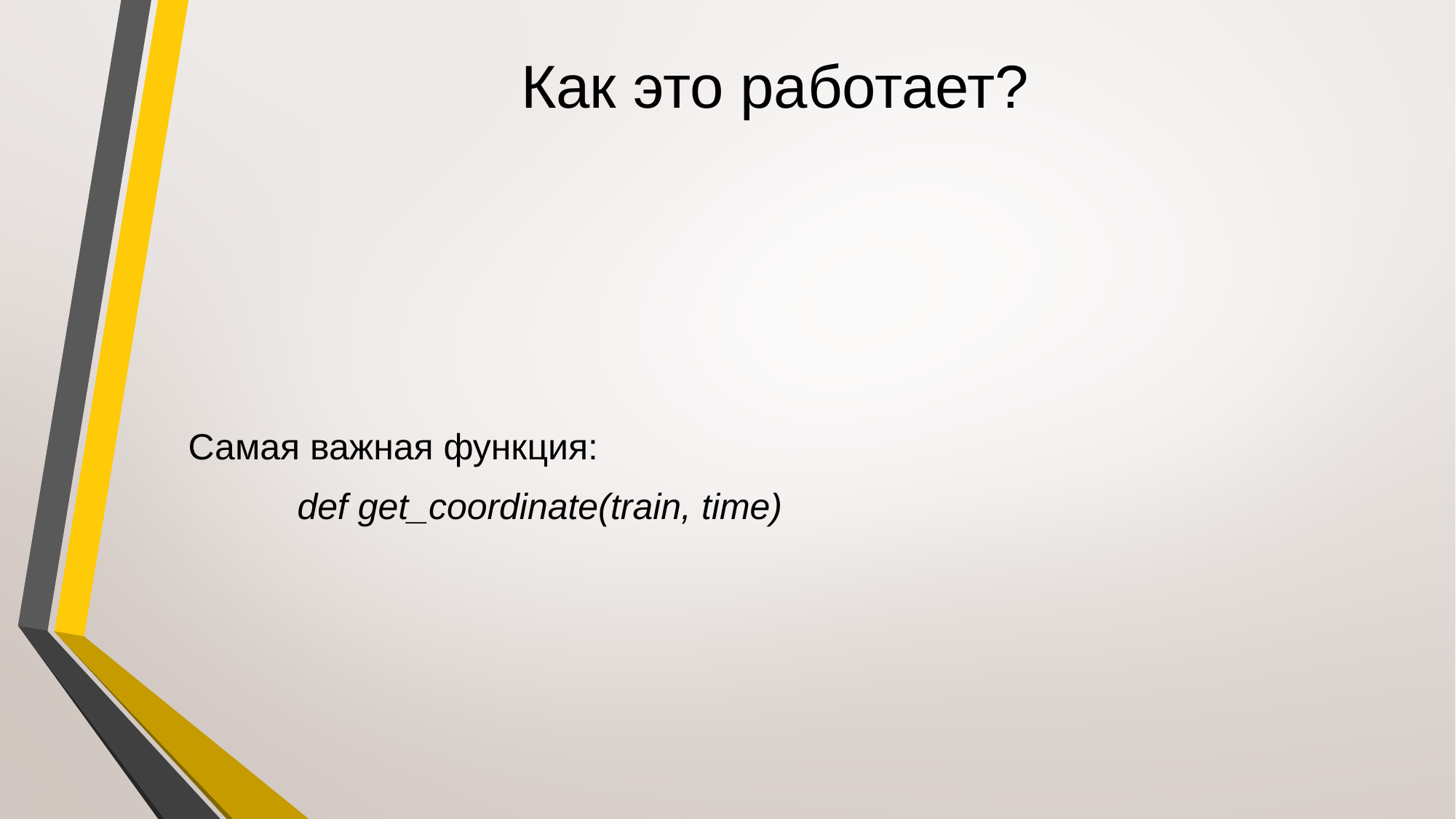

# Как это работает?
Самая важная функция:
	def get_coordinate(train, time)